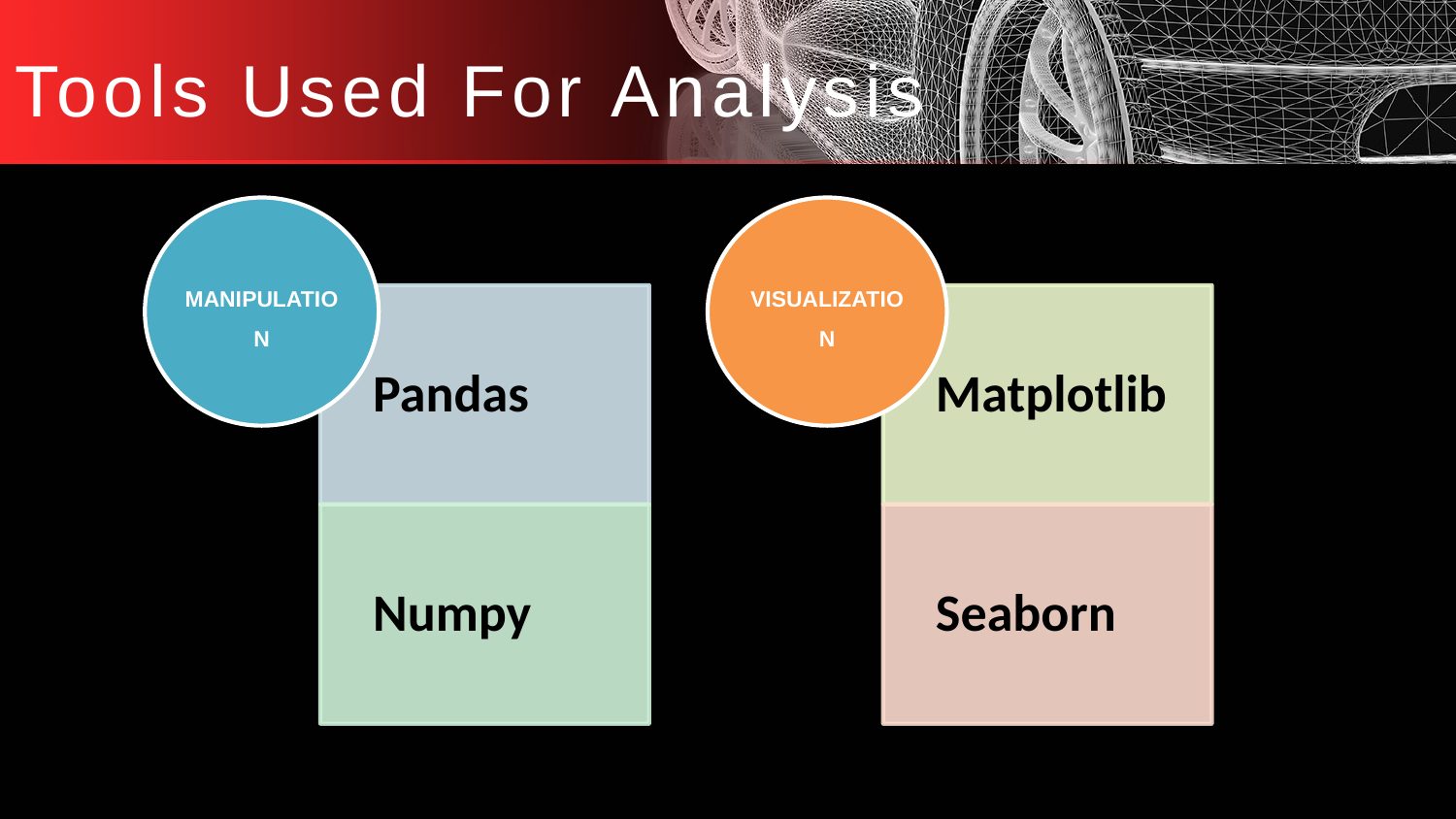

# Tools Used For Analysis
Pandas
Numpy
MANIPULATION
Matplotlib
Seaborn
VISUALIZATION